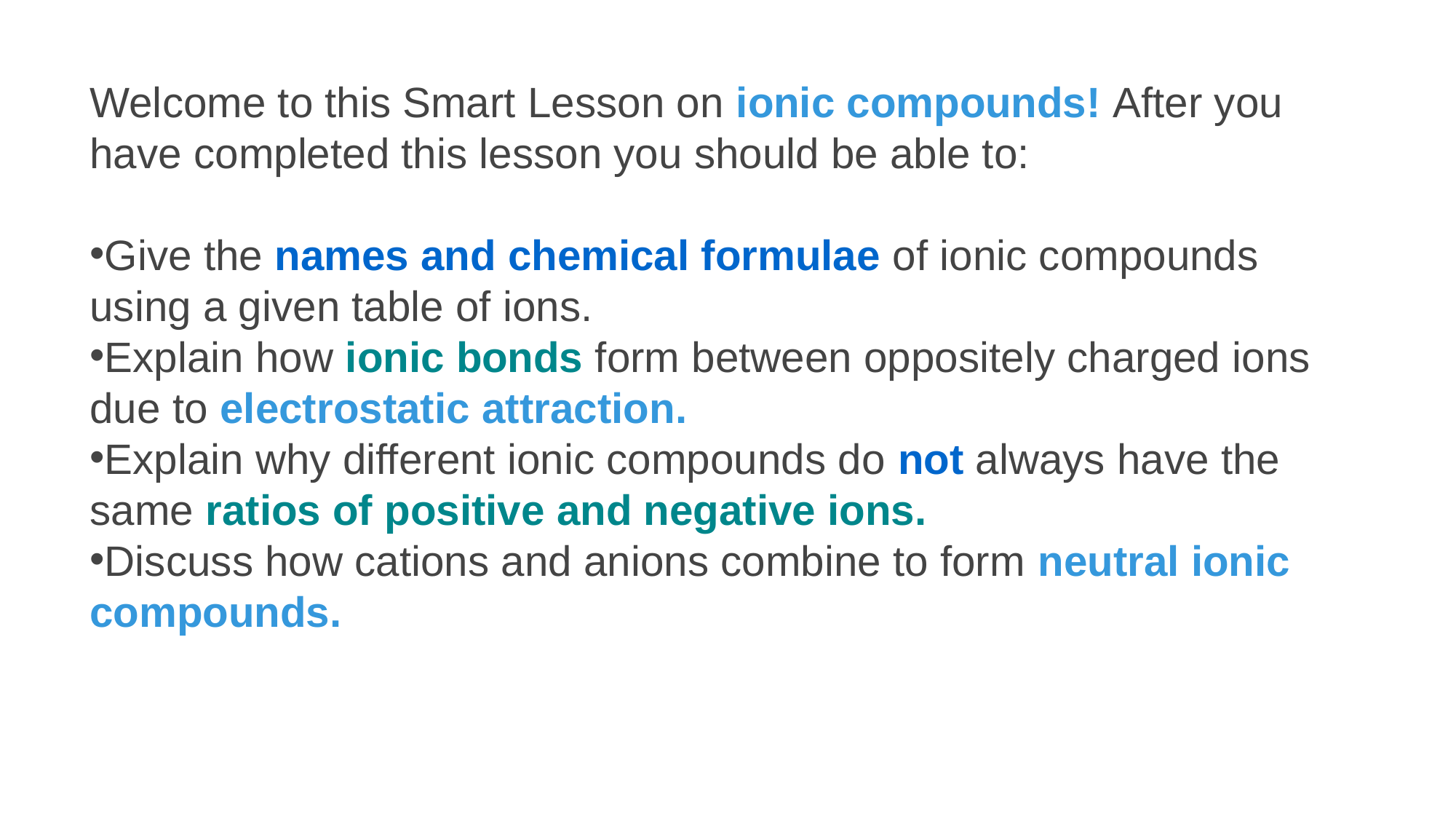

Welcome to this Smart Lesson on ionic compounds! After you have completed this lesson you should be able to:

Give the names and chemical formulae of ionic compounds using a given table of ions.
Explain how ionic bonds form between oppositely charged ions due to electrostatic attraction.
Explain why different ionic compounds do not always have the same ratios of positive and negative ions.
Discuss how cations and anions combine to form neutral ionic compounds.